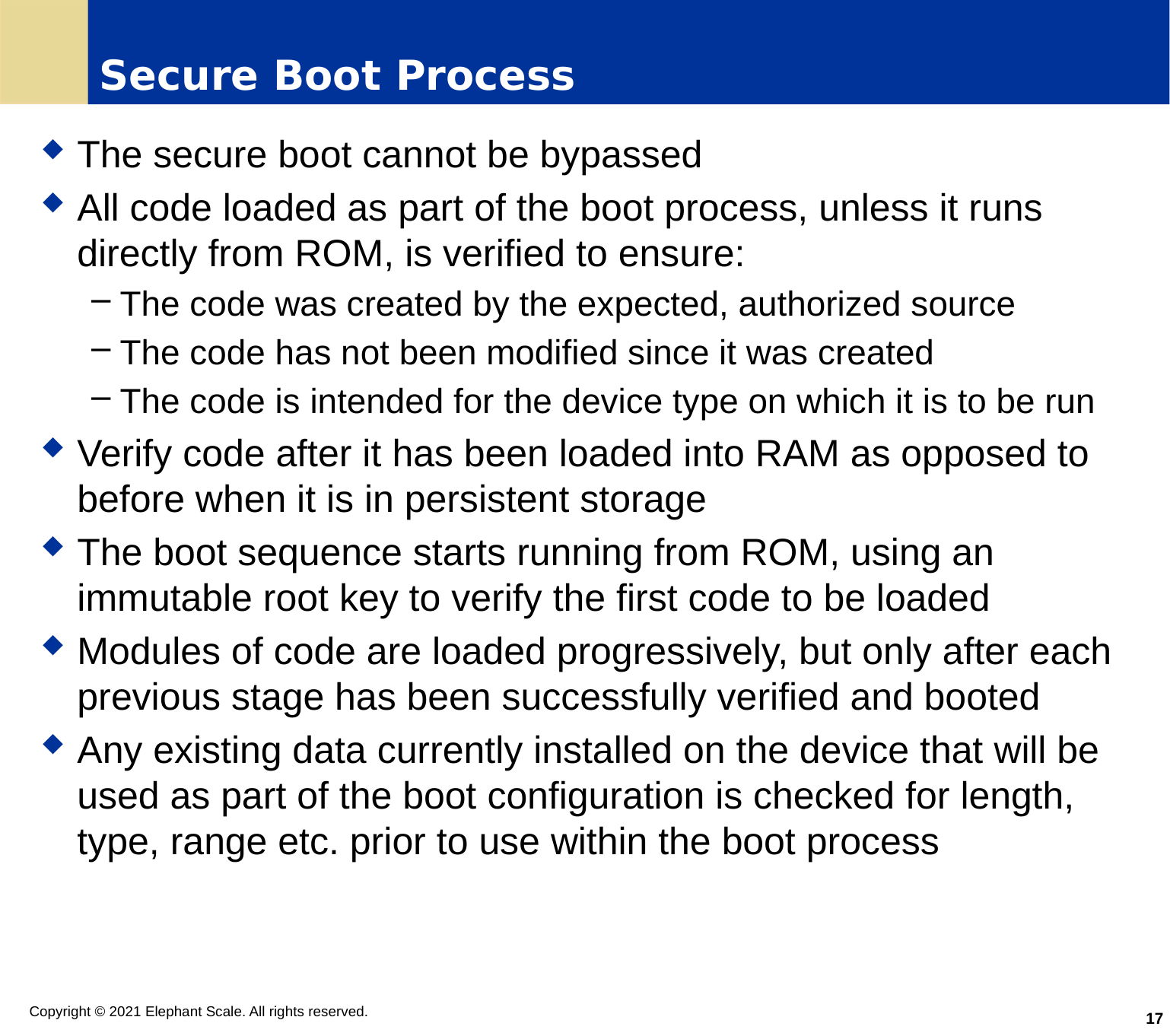

# Secure Boot Process
The secure boot cannot be bypassed
All code loaded as part of the boot process, unless it runs directly from ROM, is verified to ensure:
The code was created by the expected, authorized source
The code has not been modified since it was created
The code is intended for the device type on which it is to be run
Verify code after it has been loaded into RAM as opposed to before when it is in persistent storage
The boot sequence starts running from ROM, using an immutable root key to verify the first code to be loaded
Modules of code are loaded progressively, but only after each previous stage has been successfully verified and booted
Any existing data currently installed on the device that will be used as part of the boot configuration is checked for length, type, range etc. prior to use within the boot process
17
Copyright © 2021 Elephant Scale. All rights reserved.